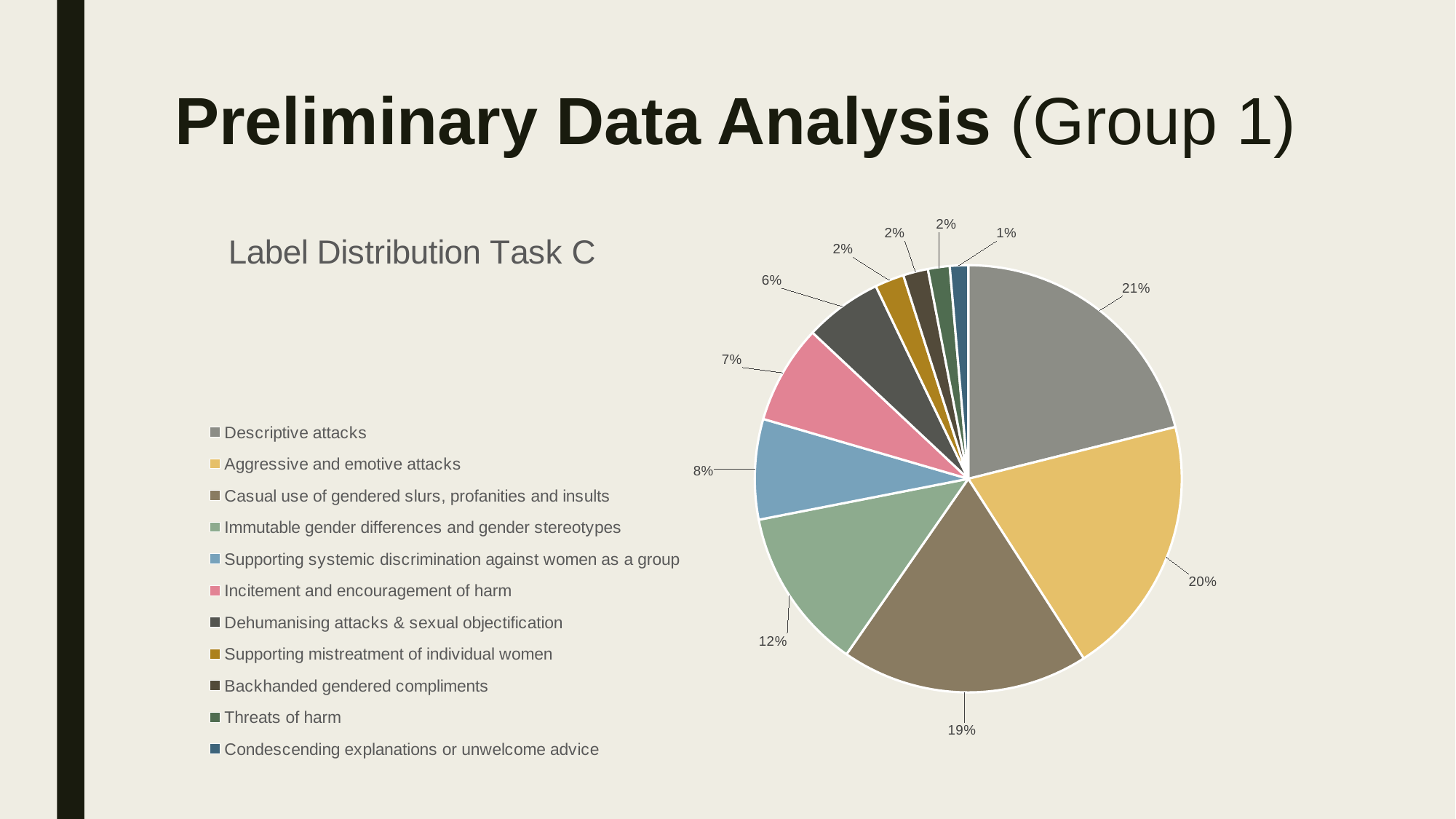

# Preliminary Data Analysis (Group 1)

### Chart: Label Distribution Task C

| Category |  |
|---|---|
| Descriptive attacks | 717.0 |
| Aggressive and emotive attacks | 673.0 |
| Casual use of gendered slurs, profanities and insults | 637.0 |
| Immutable gender differences and gender stereotypes | 417.0 |
| Supporting systemic discrimination against women as a group | 258.0 |
| Incitement and encouragement of harm | 254.0 |
| Dehumanising attacks & sexual objectification | 200.0 |
| Supporting mistreatment of individual women | 75.0 |
| Backhanded gendered compliments | 64.0 |
| Threats of harm | 56.0 |
| Condescending explanations or unwelcome advice | 47.0 |